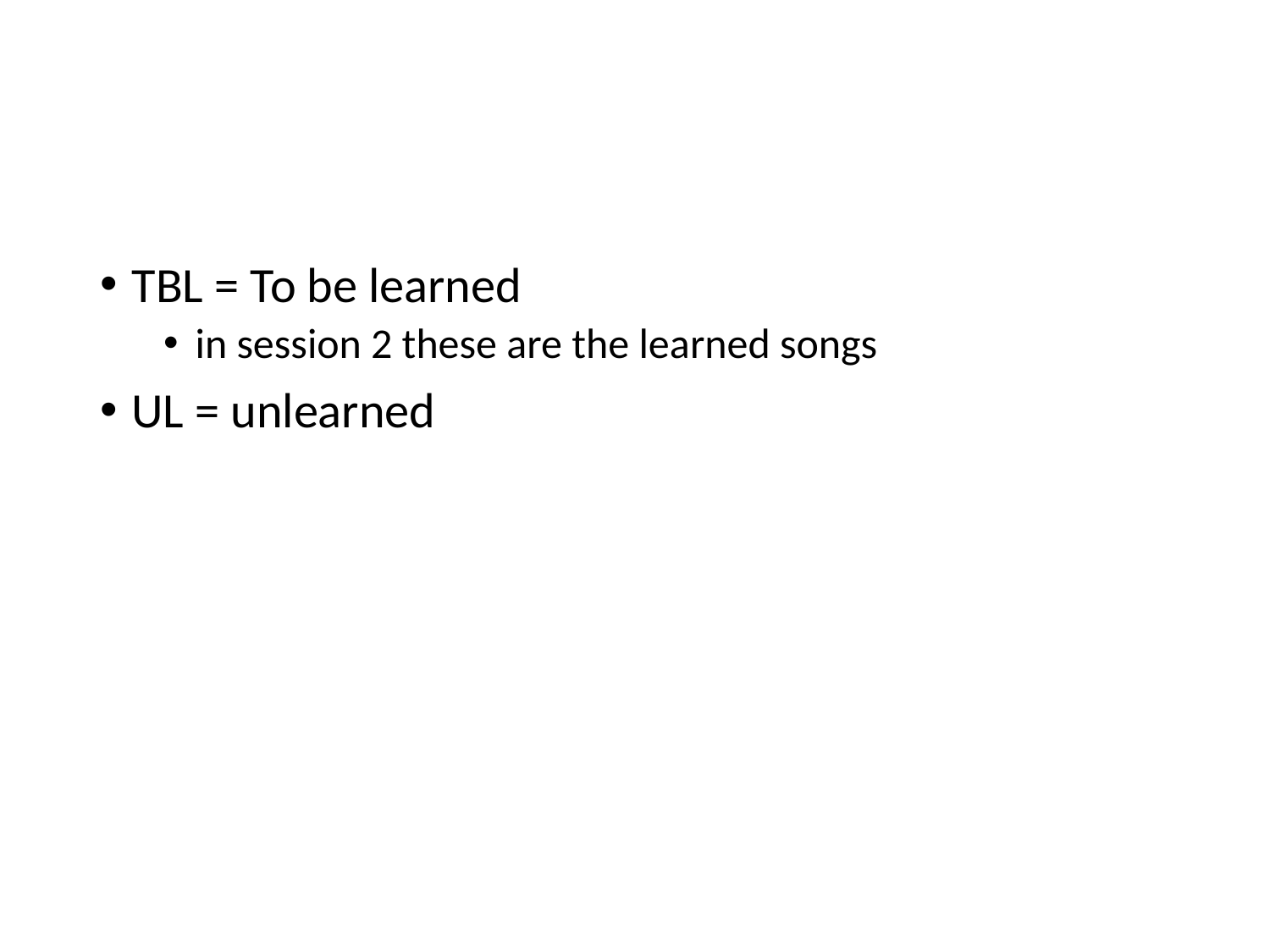

#
TBL = To be learned
in session 2 these are the learned songs
UL = unlearned